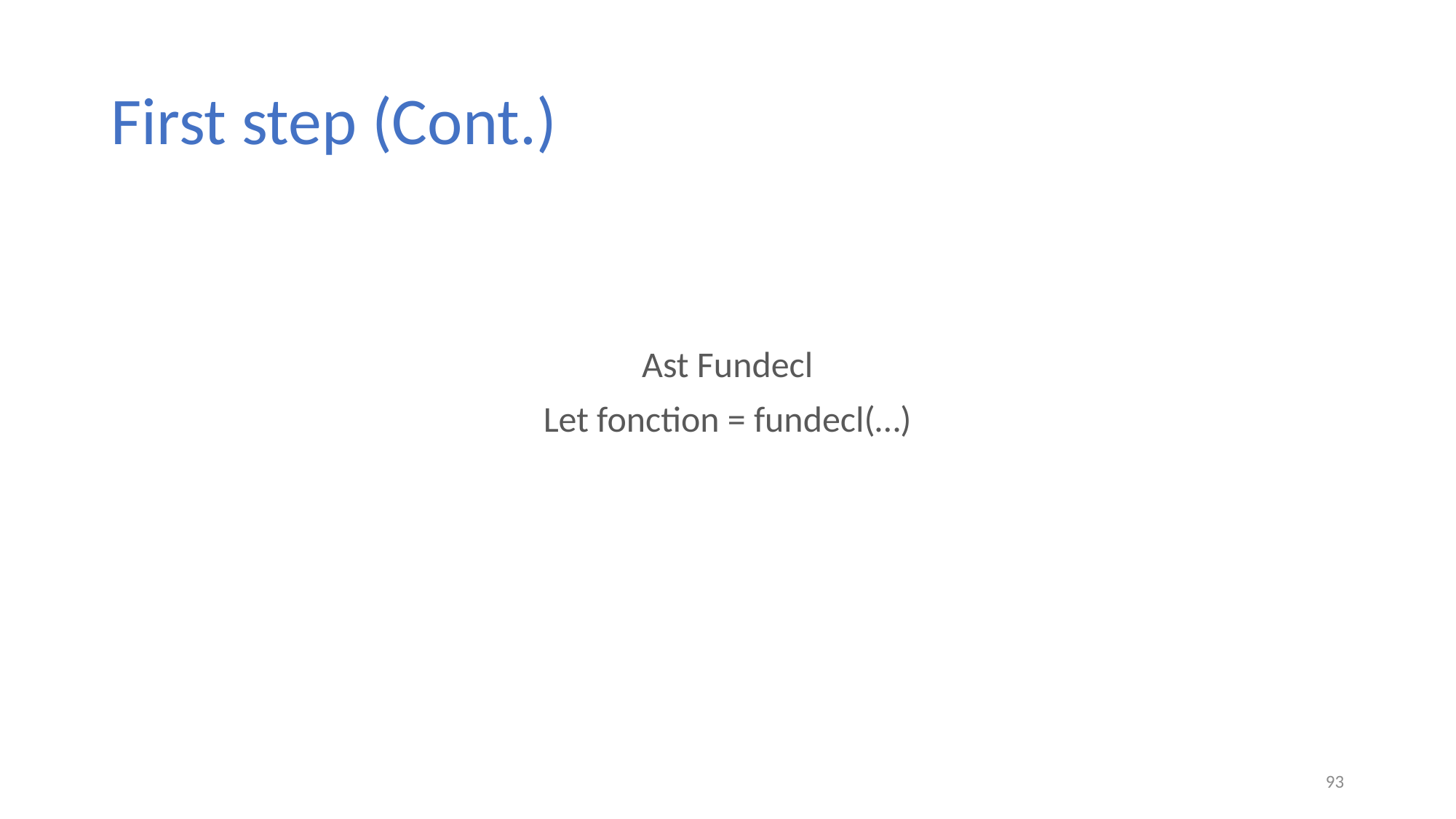

# First step (Cont.)
Ast Fundecl
Let fonction = fundecl(…)
93